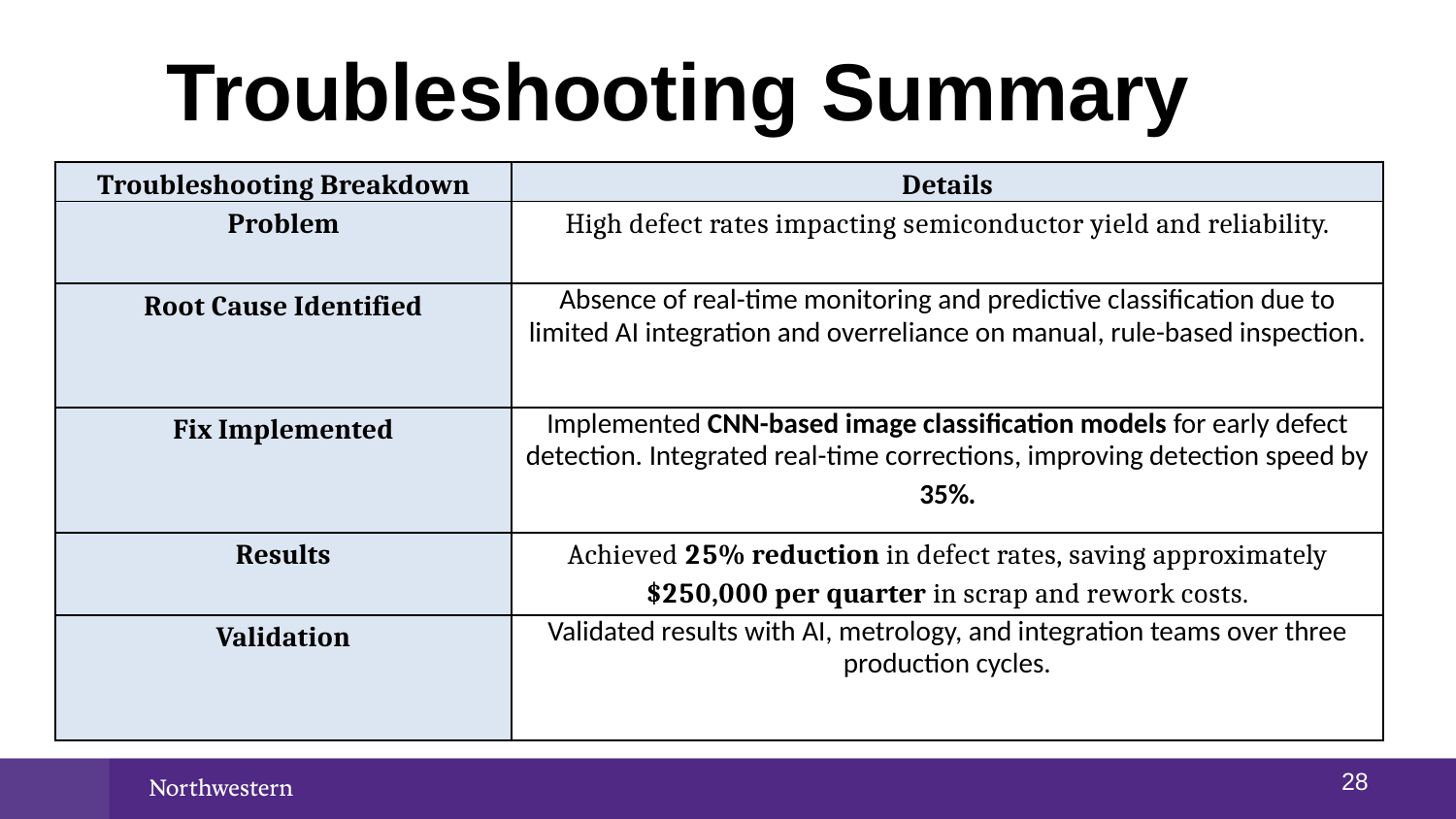

Troubleshooting Summary

| Troubleshooting Breakdown | Details |
| --- | --- |
| Problem | High defect rates impacting semiconductor yield and reliability. |
| Root Cause Identified | Absence of real-time monitoring and predictive classification due to limited AI integration and overreliance on manual, rule-based inspection. |
| Fix Implemented | Implemented CNN-based image classification models for early defect detection. Integrated real-time corrections, improving detection speed by 35%. |
| Results | Achieved 25% reduction in defect rates, saving approximately $250,000 per quarter in scrap and rework costs. |
| Validation | Validated results with AI, metrology, and integration teams over three production cycles. |
28